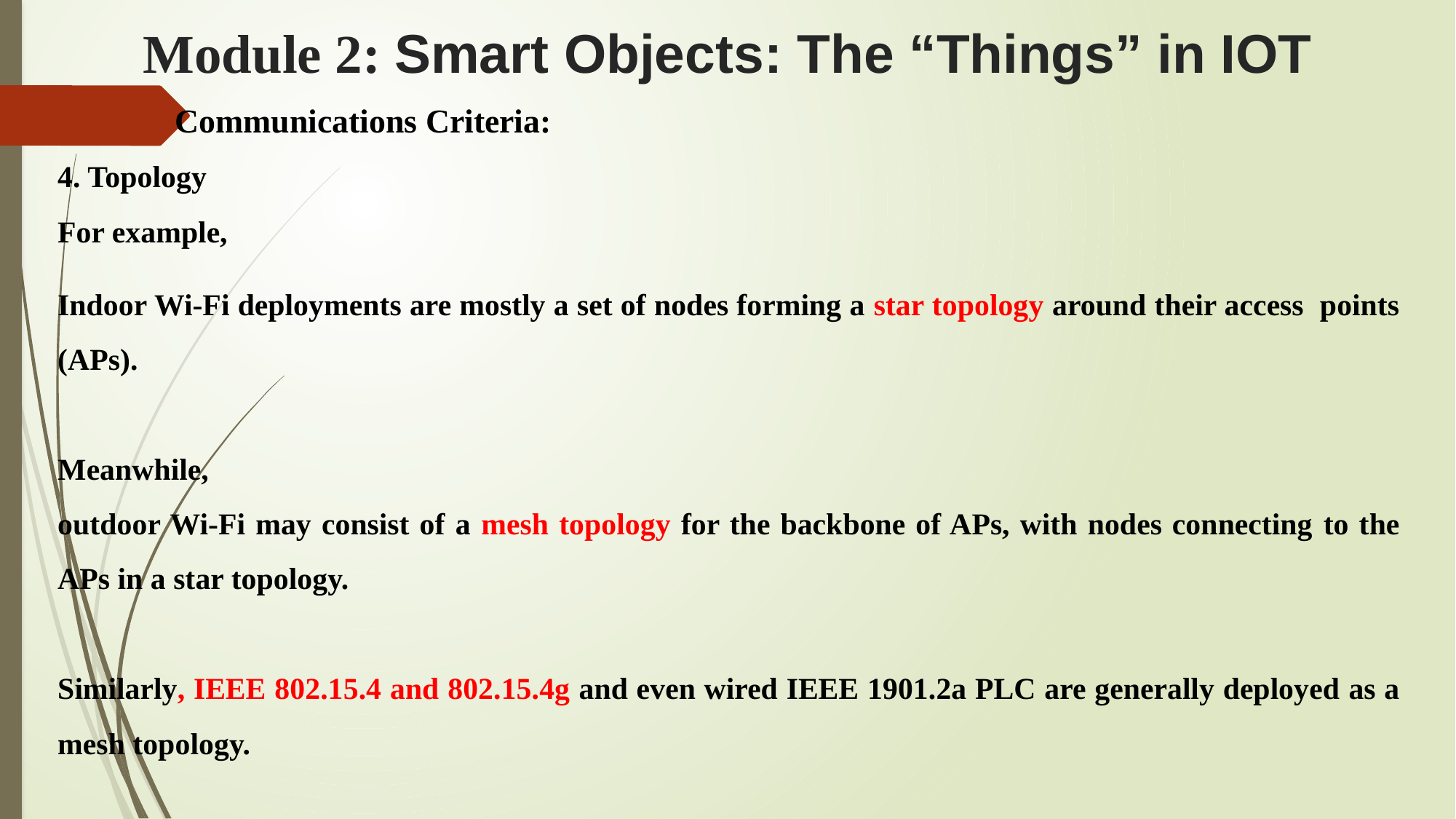

# Module 2: Smart Objects: The “Things” in IOT
 Communications Criteria:
4. Topology
For example,
Indoor Wi-Fi deployments are mostly a set of nodes forming a star topology around their access  points (APs).

Meanwhile,
outdoor Wi-Fi may consist of a mesh topology for the backbone of APs, with nodes connecting to the APs in a star topology.

Similarly, IEEE 802.15.4 and 802.15.4g and even wired IEEE 1901.2a PLC are generally deployed as a mesh topology.